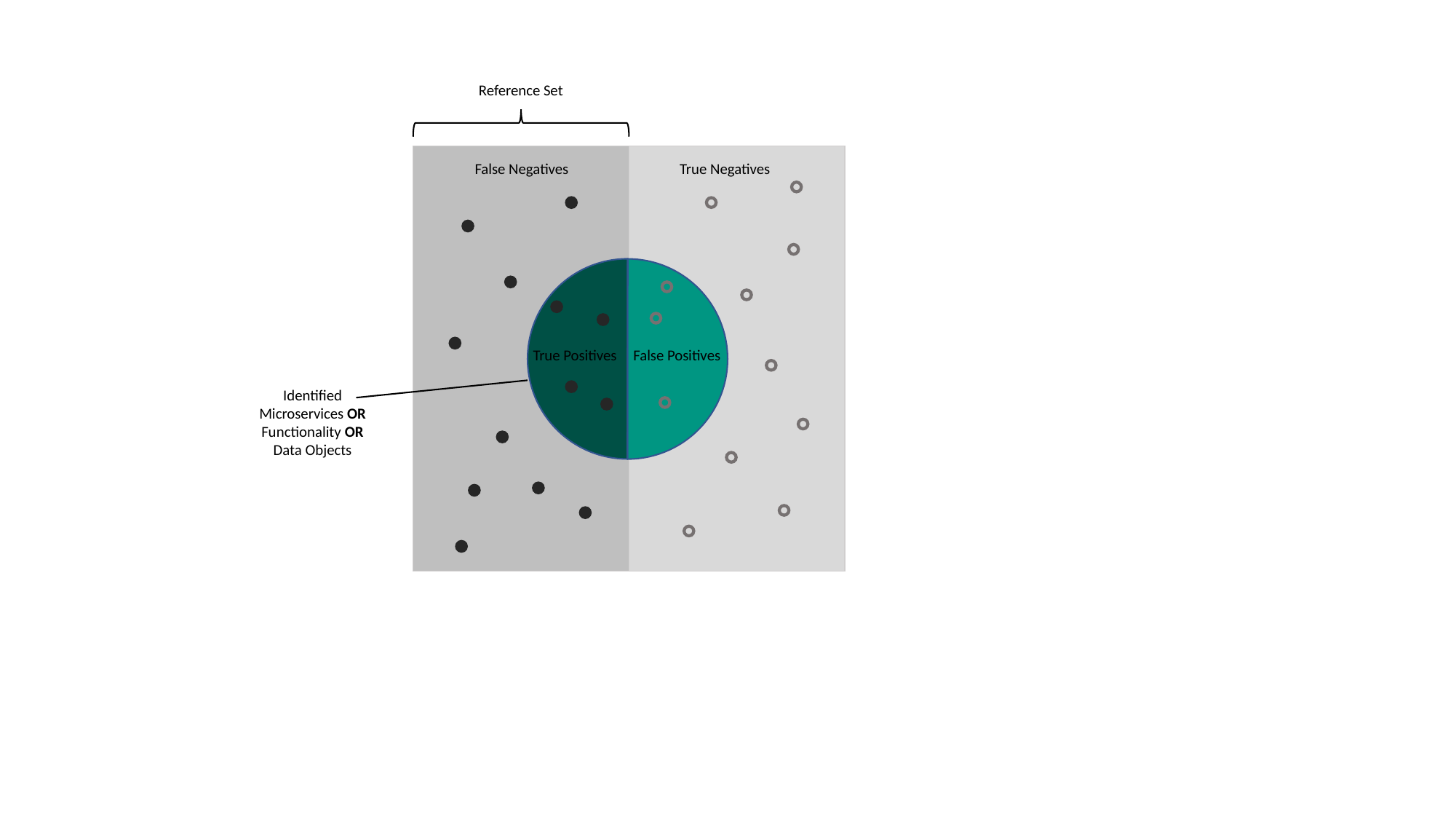

Reference Set

False Negatives
True Negatives

True Positives
False Positives

Identified Microservices OR Functionality OR Data Objects